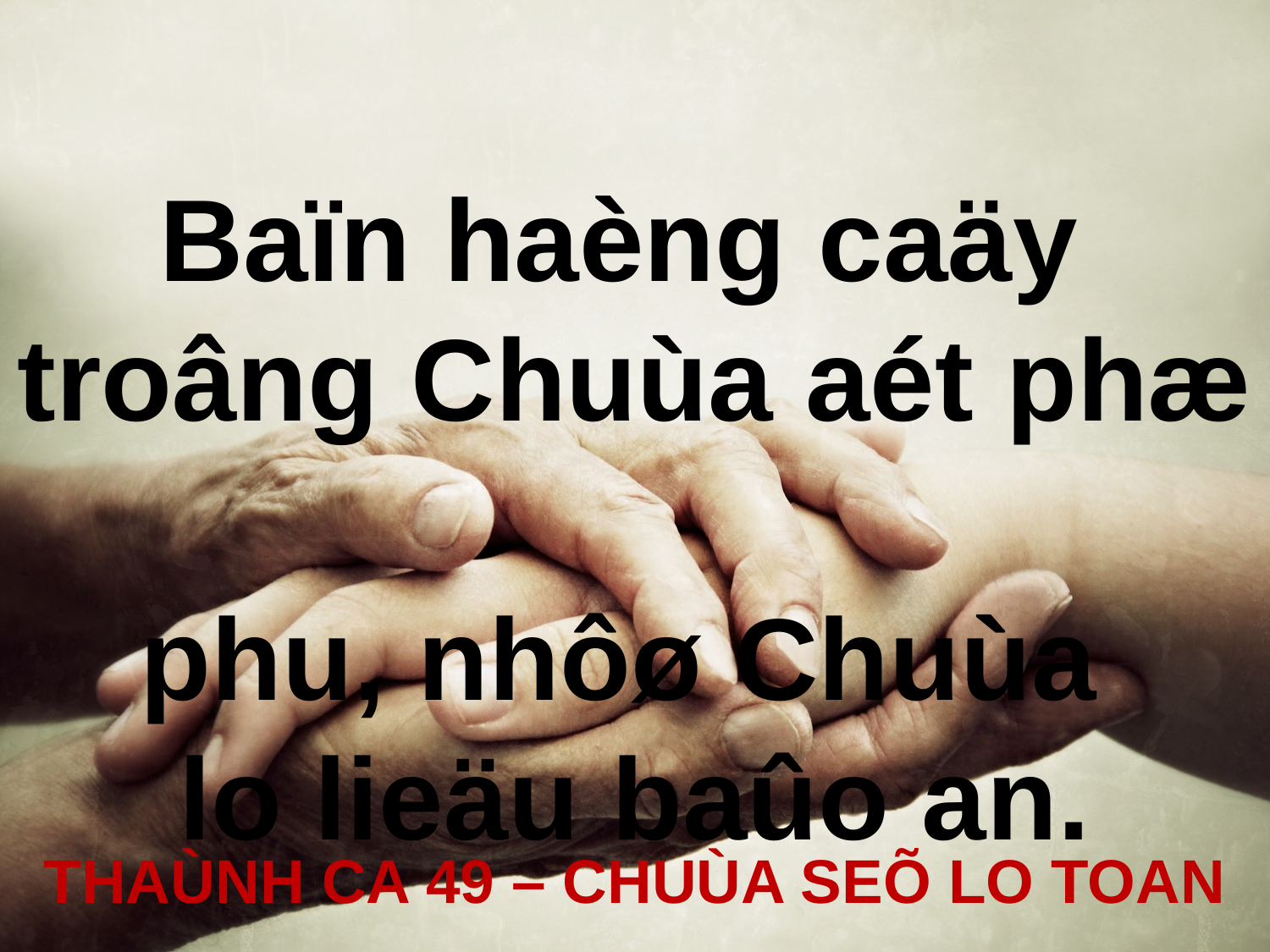

Baïn haèng caäy
troâng Chuùa aét phæ
phu, nhôø Chuùa
lo lieäu baûo an.
THAÙNH CA 49 – CHUÙA SEÕ LO TOAN